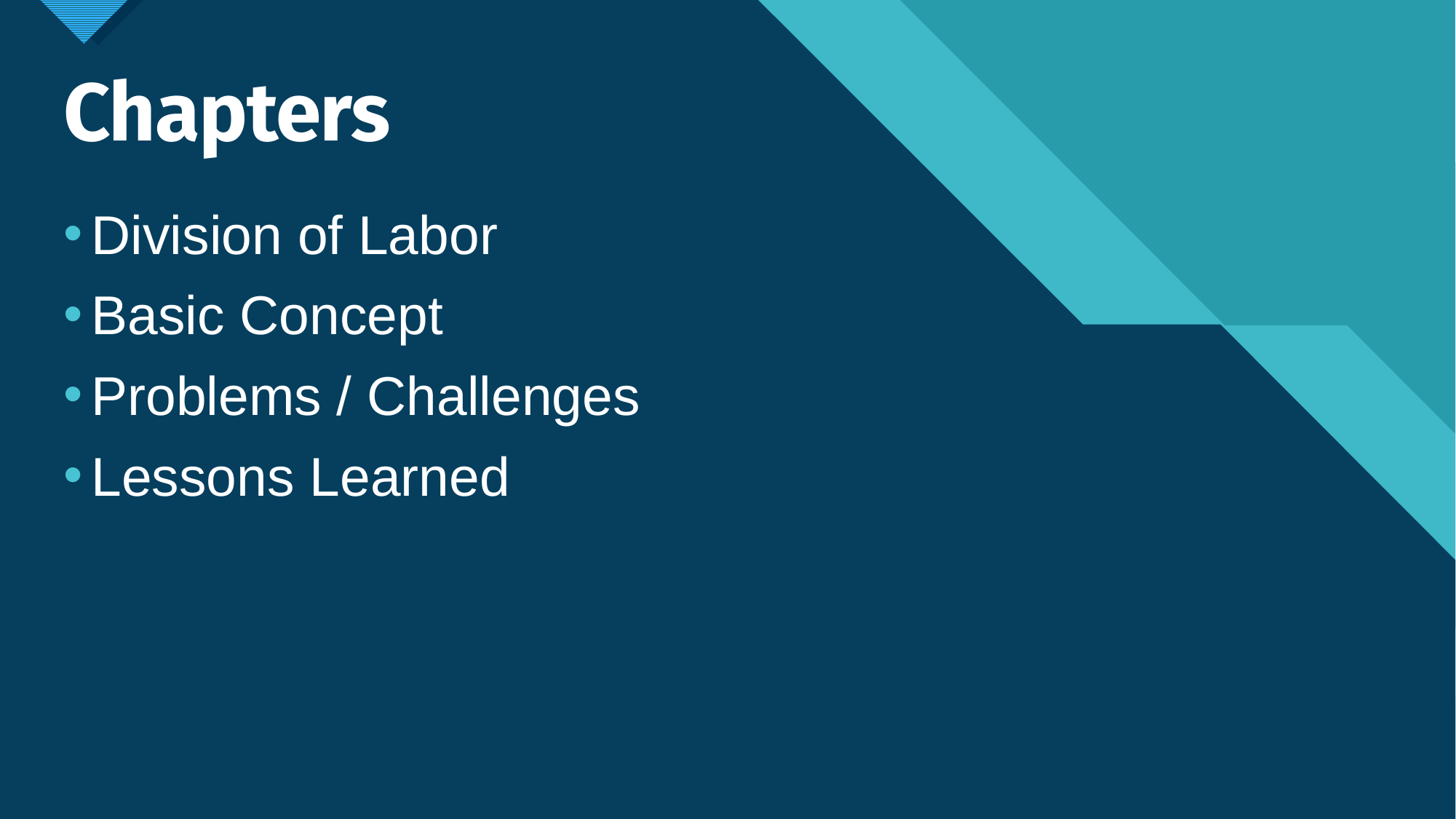

# Chapters
Division of Labor
Basic Concept
Problems / Challenges
Lessons Learned